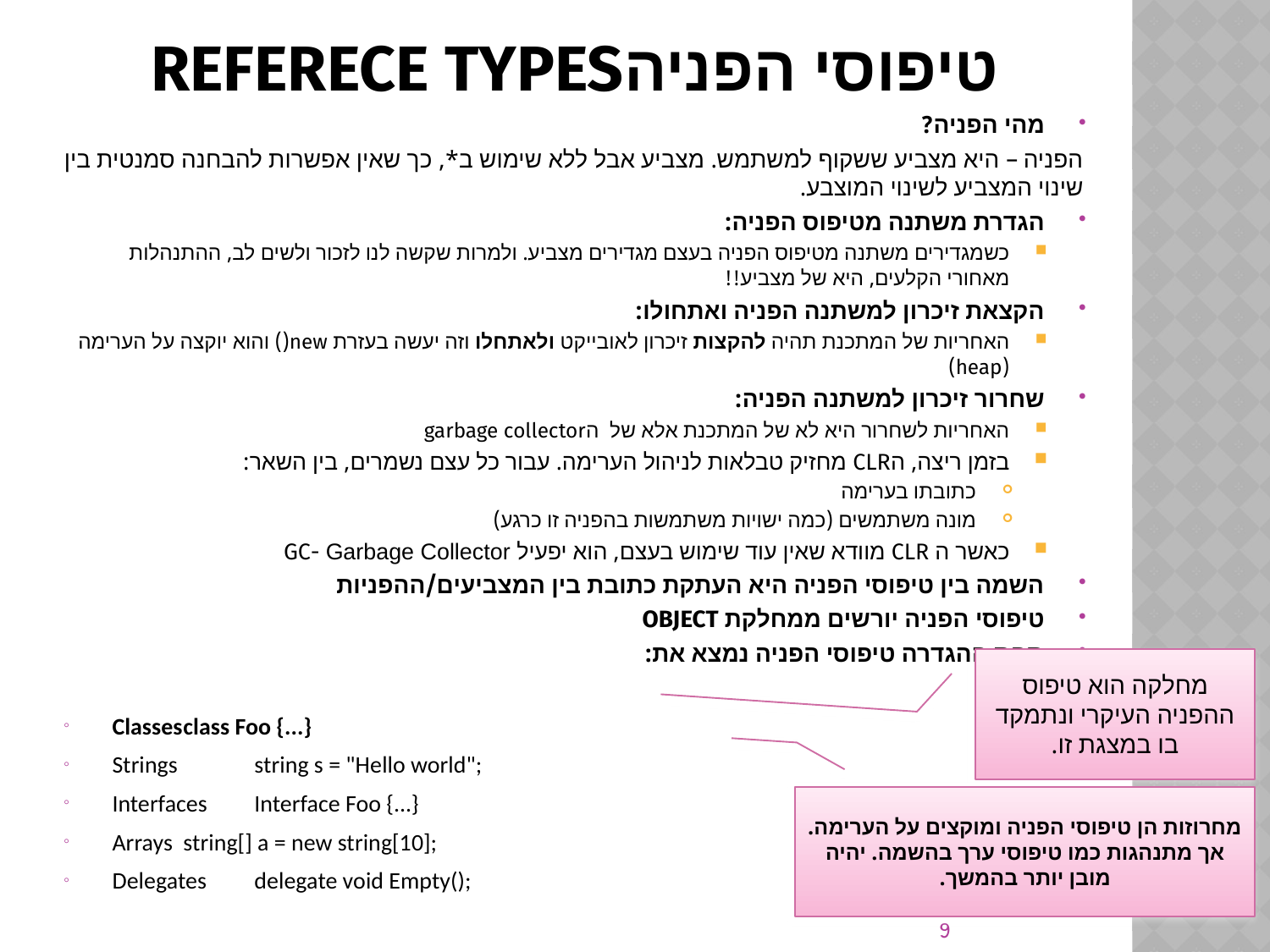

# טיפוסי הפניהREFERECE TYPES
מהי הפניה?
הפניה – היא מצביע ששקוף למשתמש. מצביע אבל ללא שימוש ב*, כך שאין אפשרות להבחנה סמנטית בין שינוי המצביע לשינוי המוצבע.
הגדרת משתנה מטיפוס הפניה:
כשמגדירים משתנה מטיפוס הפניה בעצם מגדירים מצביע. ולמרות שקשה לנו לזכור ולשים לב, ההתנהלות מאחורי הקלעים, היא של מצביע!!
הקצאת זיכרון למשתנה הפניה ואתחולו:
האחריות של המתכנת תהיה להקצות זיכרון לאובייקט ולאתחלו וזה יעשה בעזרת new() והוא יוקצה על הערימה (heap)
שחרור זיכרון למשתנה הפניה:
האחריות לשחרור היא לא של המתכנת אלא של  הgarbage collector
בזמן ריצה, הCLR מחזיק טבלאות לניהול הערימה. עבור כל עצם נשמרים, בין השאר:
כתובתו בערימה
מונה משתמשים (כמה ישויות משתמשות בהפניה זו כרגע)
כאשר ה CLR מוודא שאין עוד שימוש בעצם, הוא יפעיל GC- Garbage Collector
השמה בין טיפוסי הפניה היא העתקת כתובת בין המצביעים/ההפניות
טיפוסי הפניה יורשים ממחלקת OBJECT
תחת ההגדרה טיפוסי הפניה נמצא את:

Classes			class Foo {...}
Strings           		string s = "Hello world";
Interfaces 		Interface Foo {...}
Arrays			string[] a = new string[10];
Delegates 		delegate void Empty();

מחלקה הוא טיפוס ההפניה העיקרי ונתמקד בו במצגת זו.
מחרוזות הן טיפוסי הפניה ומוקצים על הערימה.
אך מתנהגות כמו טיפוסי ערך בהשמה. יהיה מובן יותר בהמשך.
9